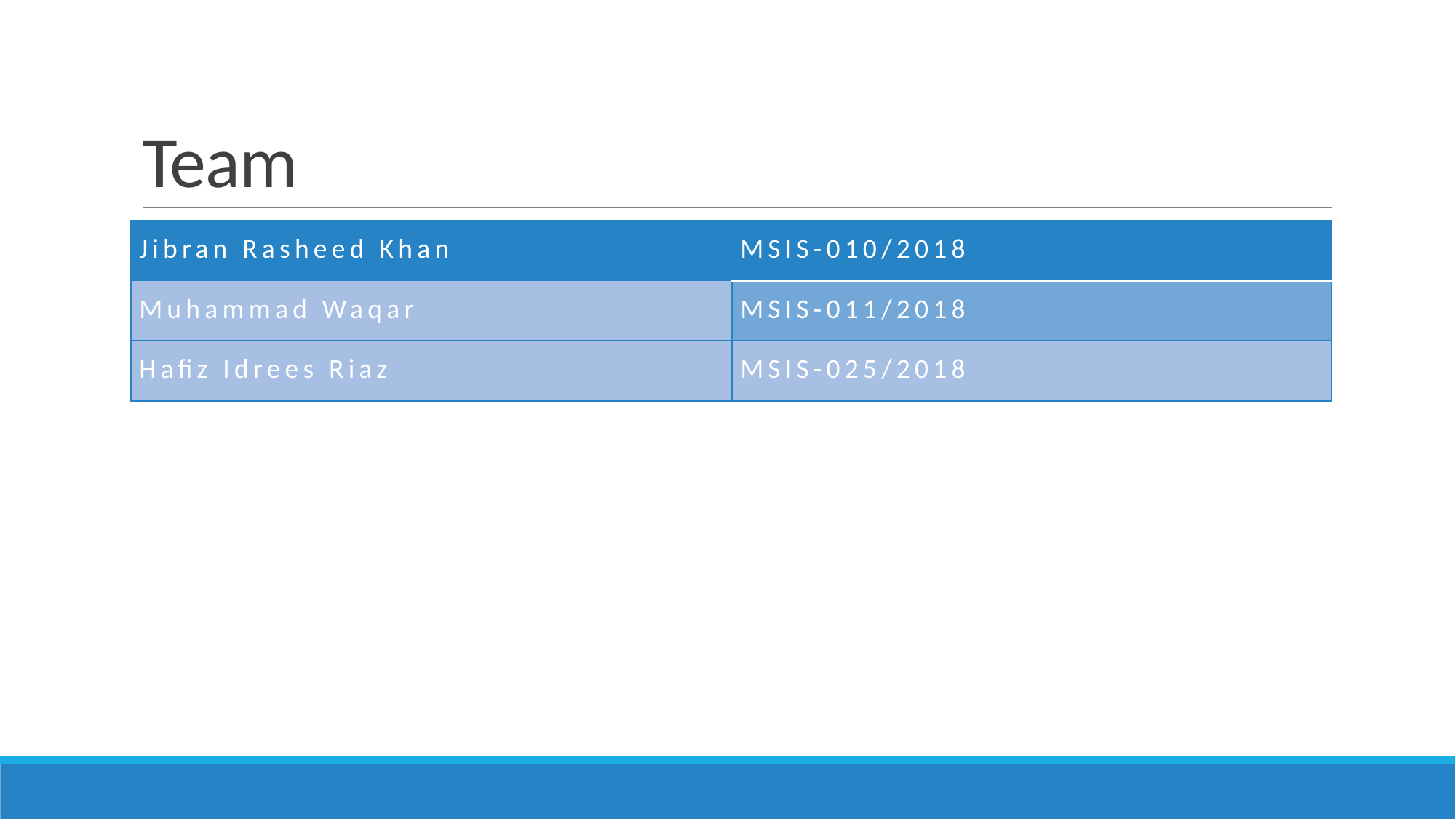

# Team

| Jibran Rasheed Khan | MSIS-010/2018 |
| --- | --- |
| Muhammad Waqar | MSIS-011/2018 |
| Hafiz Idrees Riaz | MSIS-025/2018 |